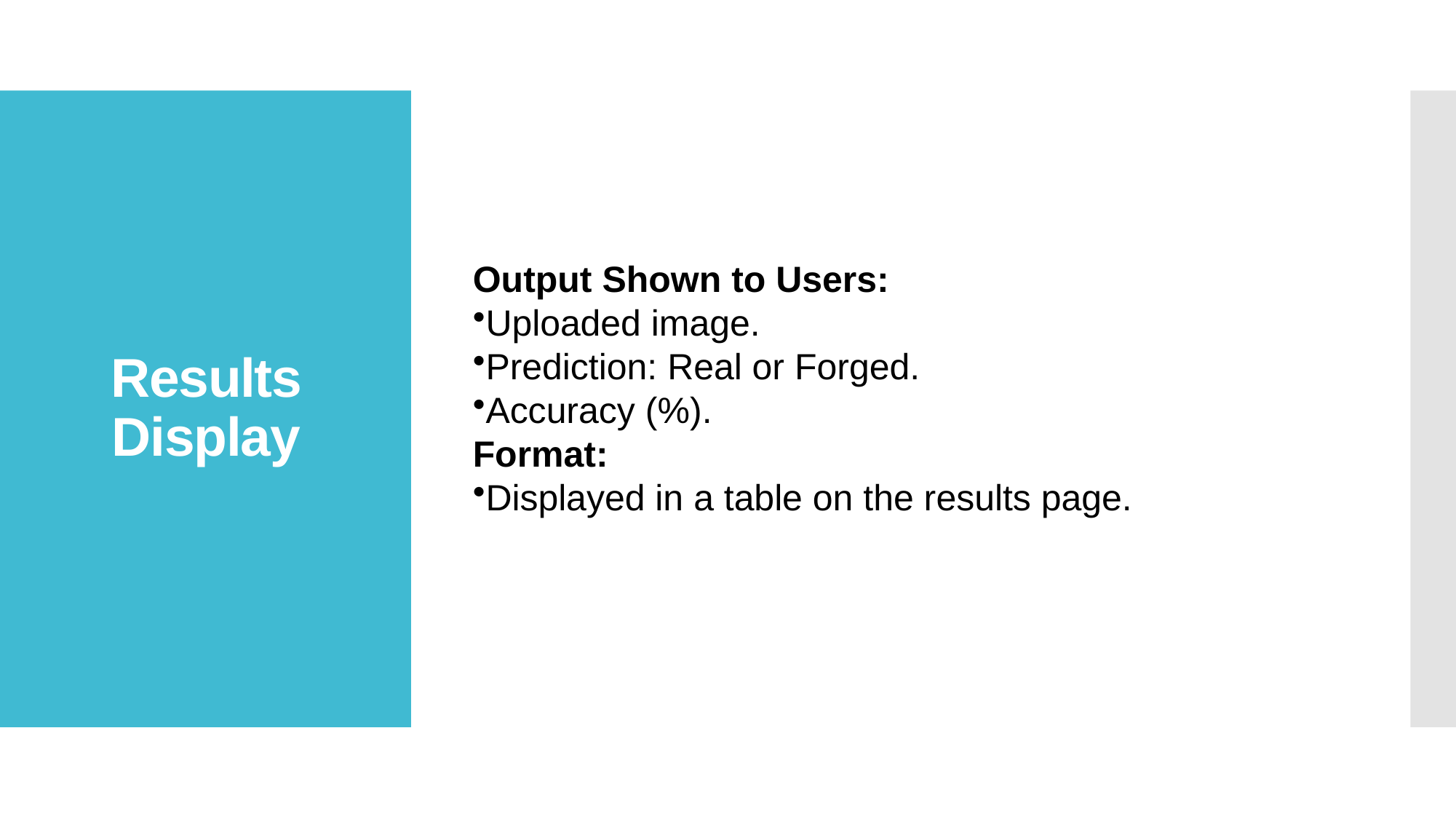

# Results Display
Output Shown to Users:
Uploaded image.
Prediction: Real or Forged.
Accuracy (%).
Format:
Displayed in a table on the results page.